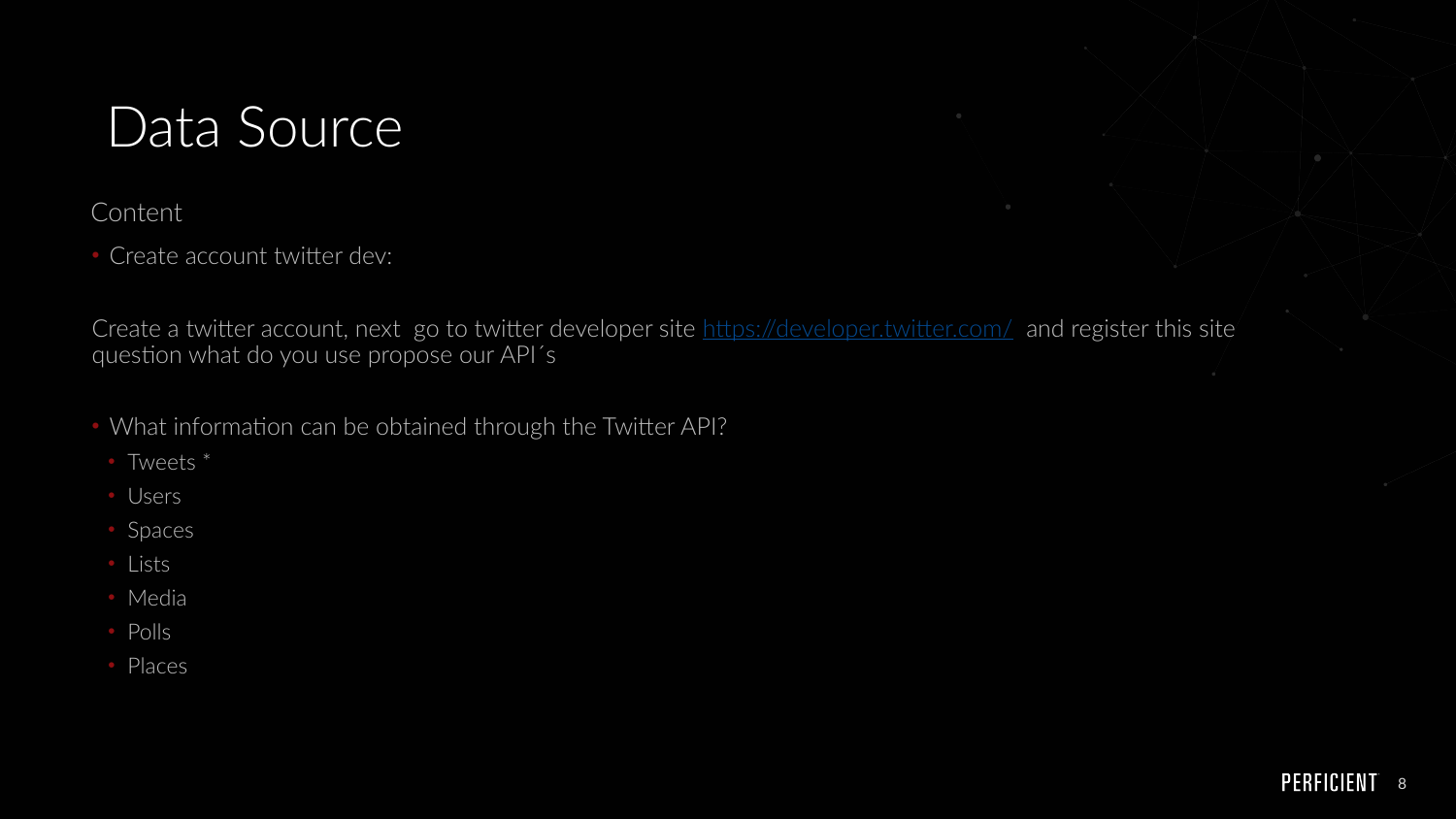

# Data Source
Content
Create account twitter dev:

Create a twitter account, next  go to twitter developer site https://developer.twitter.com/  and register this site question what do you use propose our API´s

What information can be obtained through the Twitter API?
Tweets *
Users
Spaces
Lists
Media
Polls
Places